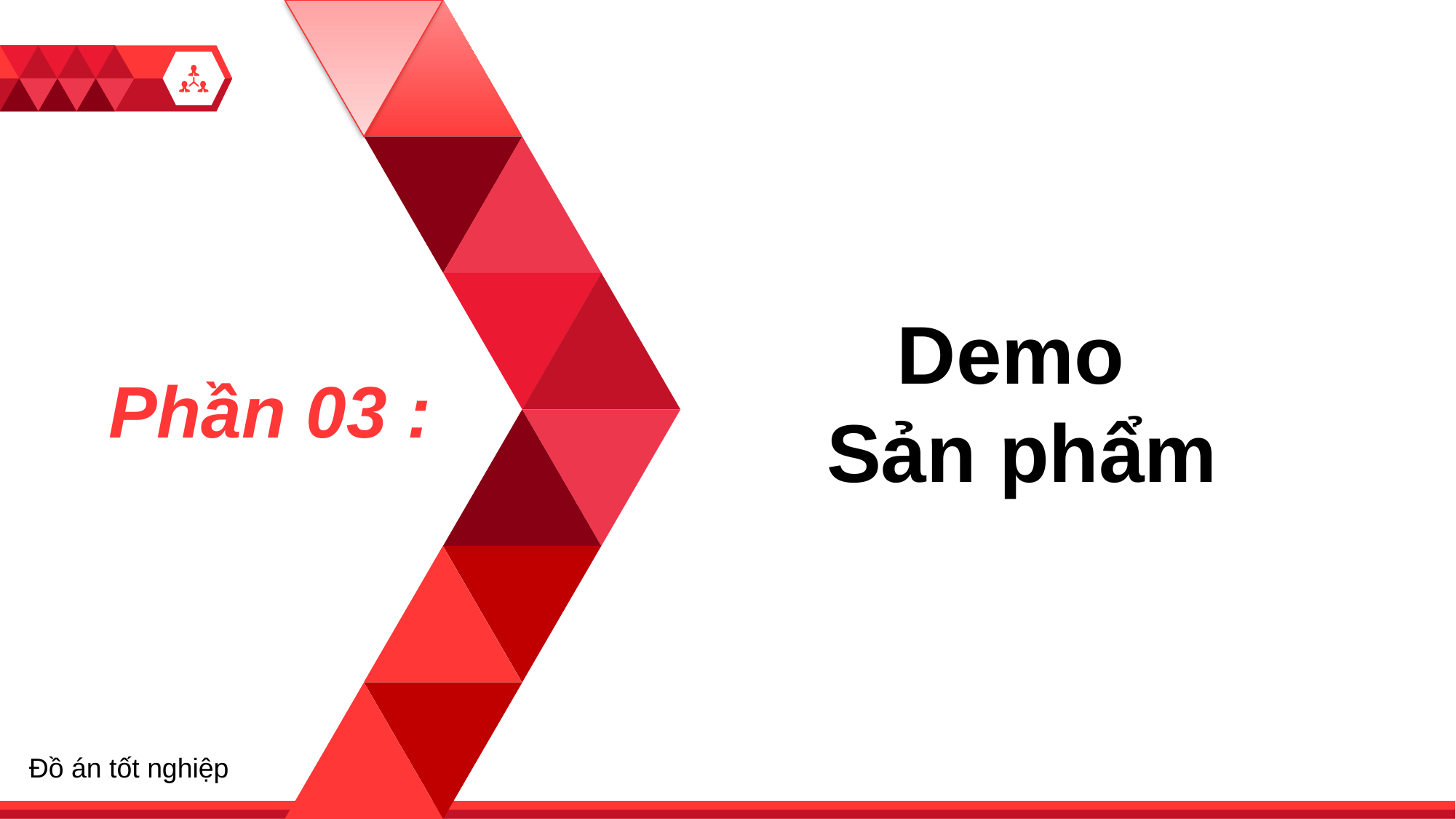

Demo
Sản phẩm
1
Phần 03 :
Đồ án tốt nghiệp